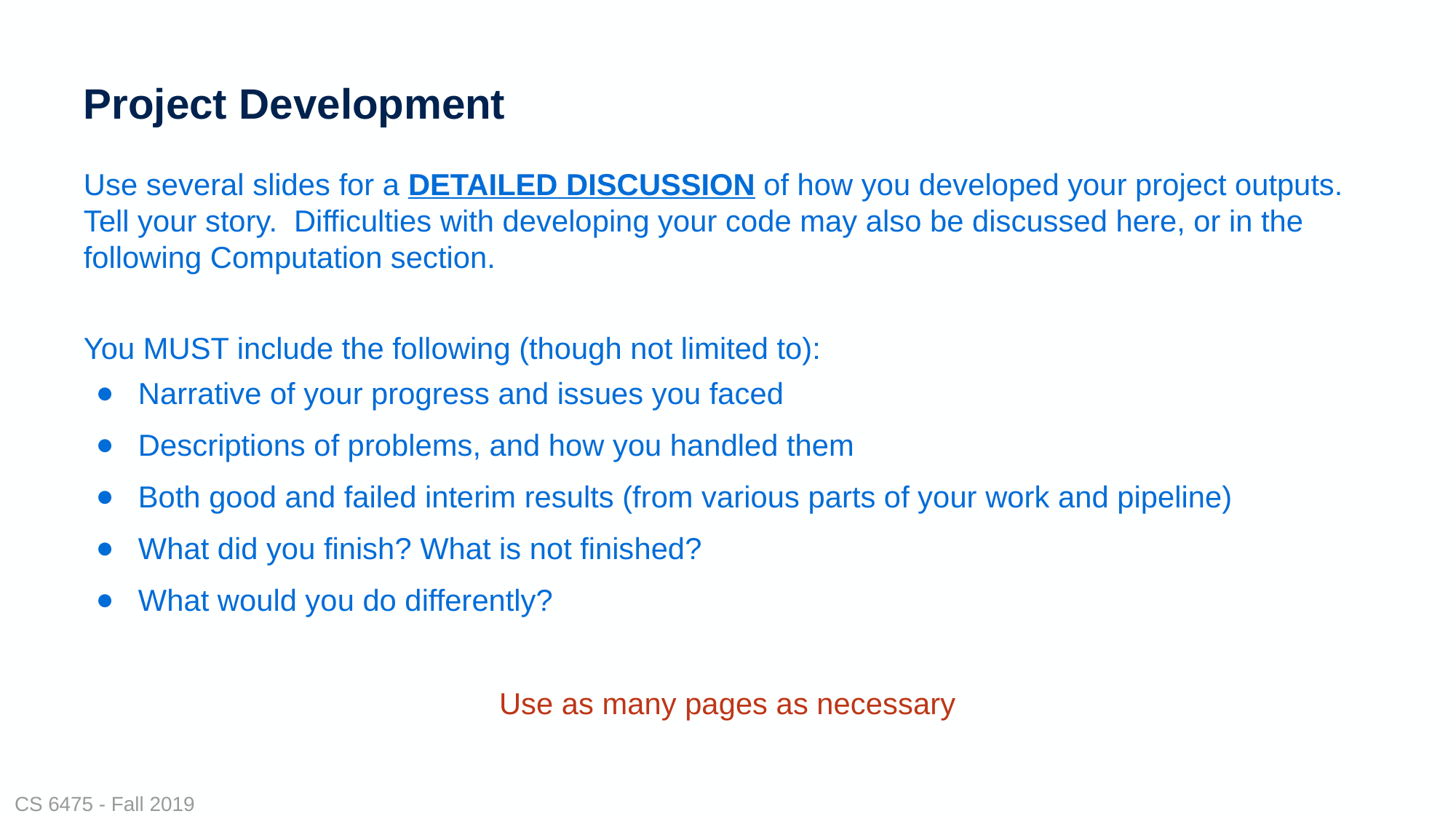

# Project Development
Use several slides for a DETAILED DISCUSSION of how you developed your project outputs.  Tell your story.  Difficulties with developing your code may also be discussed here, or in the following Computation section.

You MUST include the following (though not limited to):
Narrative of your progress and issues you faced
Descriptions of problems, and how you handled them
Both good and failed interim results (from various parts of your work and pipeline)
What did you finish? What is not finished?
What would you do differently?

Use as many pages as necessary